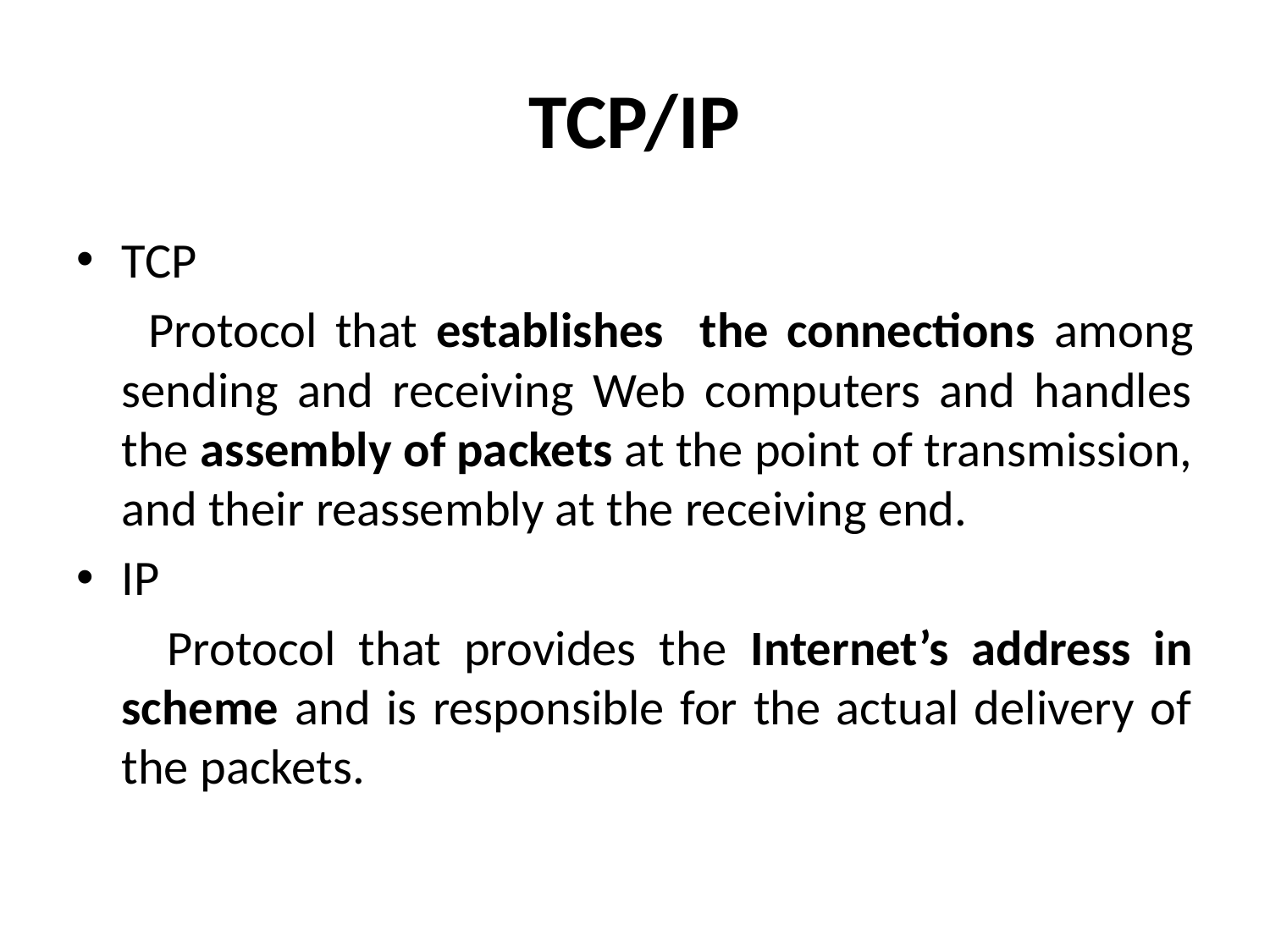

# TCP/IP
TCP
    Protocol that establishes  the connections among sending and receiving Web computers and handles the assembly of packets at the point of transmission, and their reassembly at the receiving end.
IP
    Protocol that provides the Internet’s address in scheme and is responsible for the actual delivery of the packets.